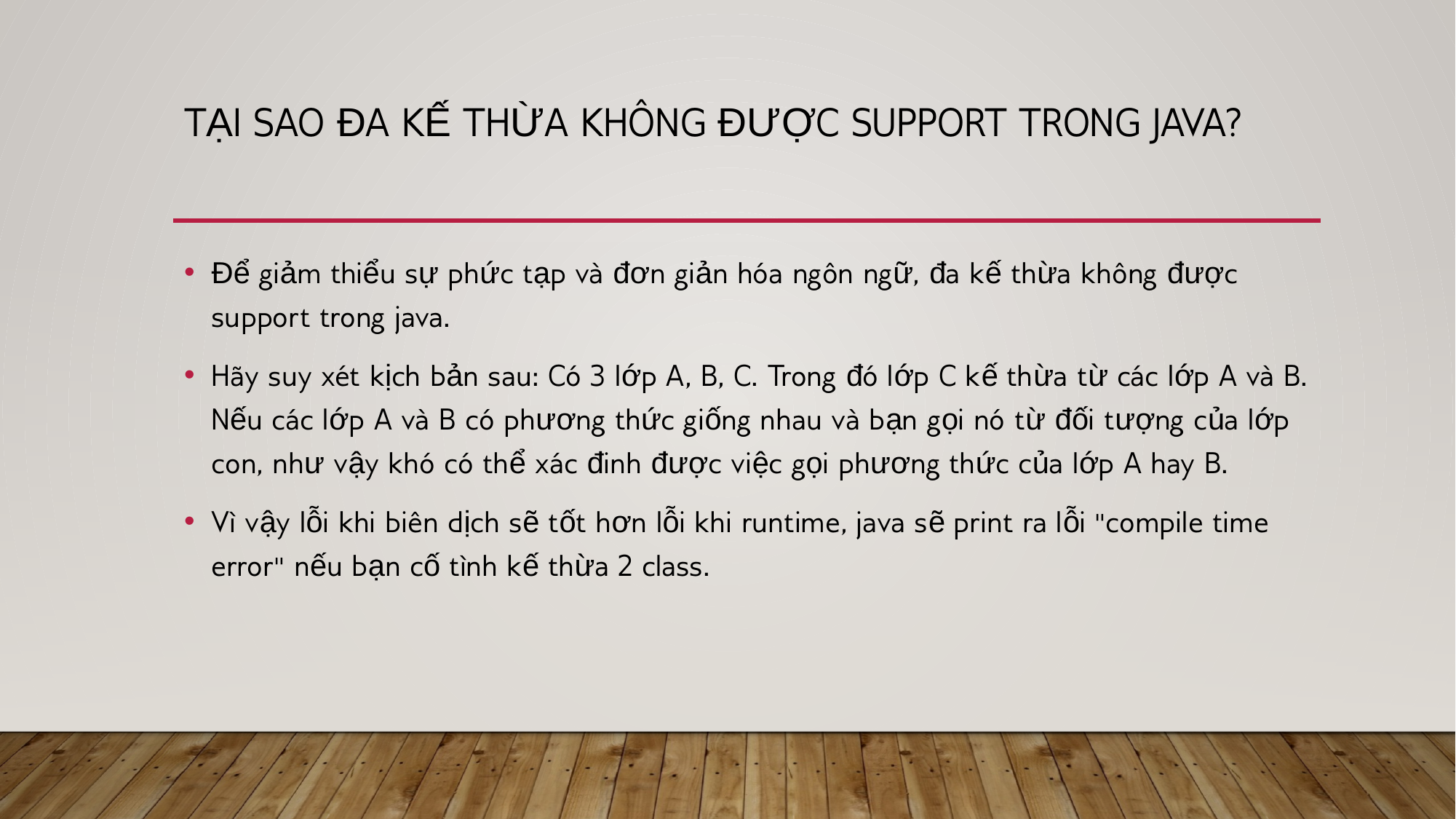

# Tại sao đa kế thừa không được support trong java?
Để giảm thiểu sự phức tạp và đơn giản hóa ngôn ngữ, đa kế thừa không được support trong java.
Hãy suy xét kịch bản sau: Có 3 lớp A, B, C. Trong đó lớp C kế thừa từ các lớp A và B. Nếu các lớp A và B có phương thức giống nhau và bạn gọi nó từ đối tượng của lớp con, như vậy khó có thể xác đinh được việc gọi phương thức của lớp A hay B.
Vì vậy lỗi khi biên dịch sẽ tốt hơn lỗi khi runtime, java sẽ print ra lỗi "compile time error" nếu bạn cố tình kế thừa 2 class.